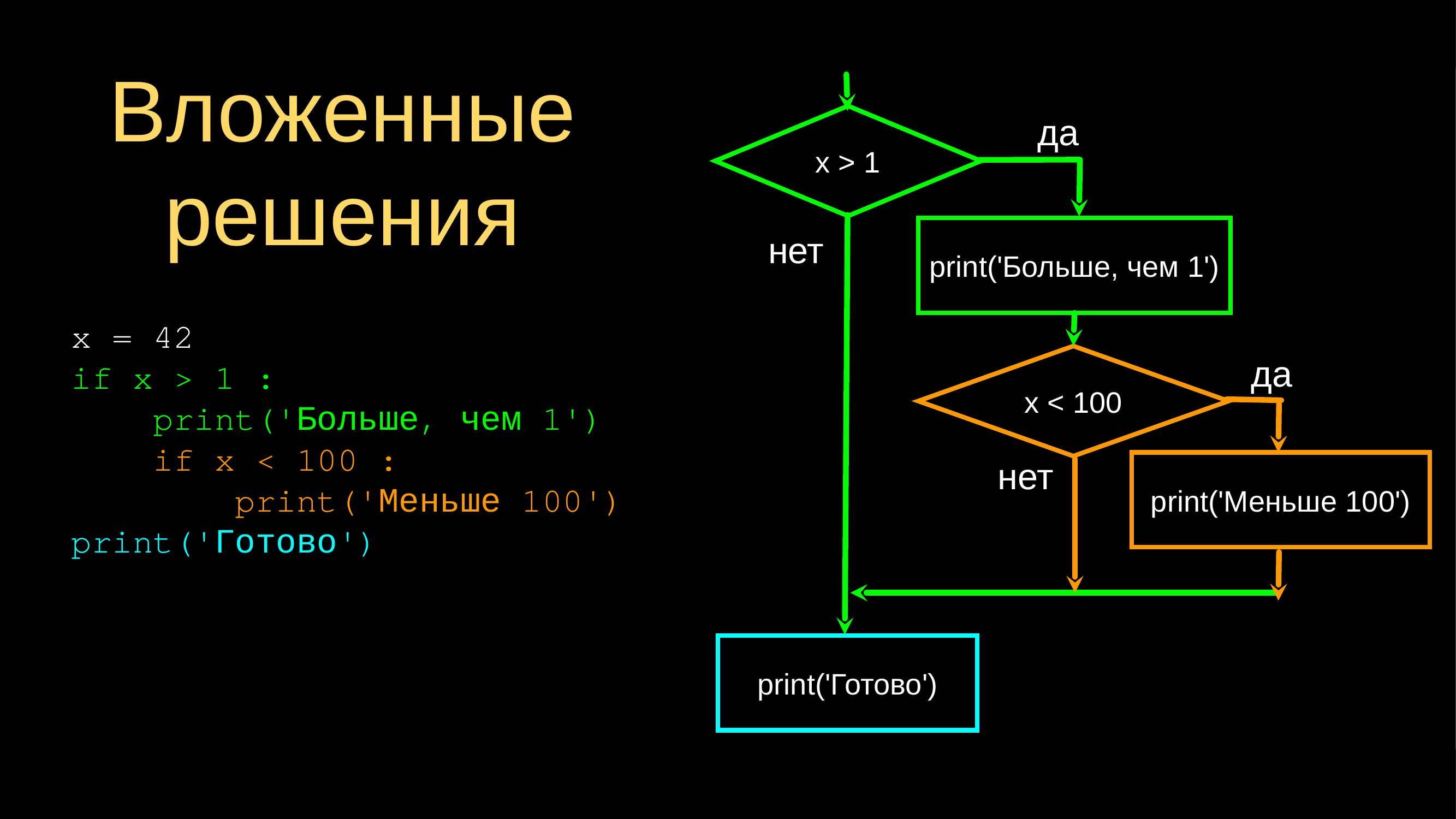

Вложенные решения
x > 1
да
print('Больше, чем 1')
нет
x = 42
if x > 1 :
    print('Больше, чем 1')
    if x < 100 :
        print('Меньше 100')
print('Готово')
x < 100
да
print('Меньше 100')
нет
print('Готово')